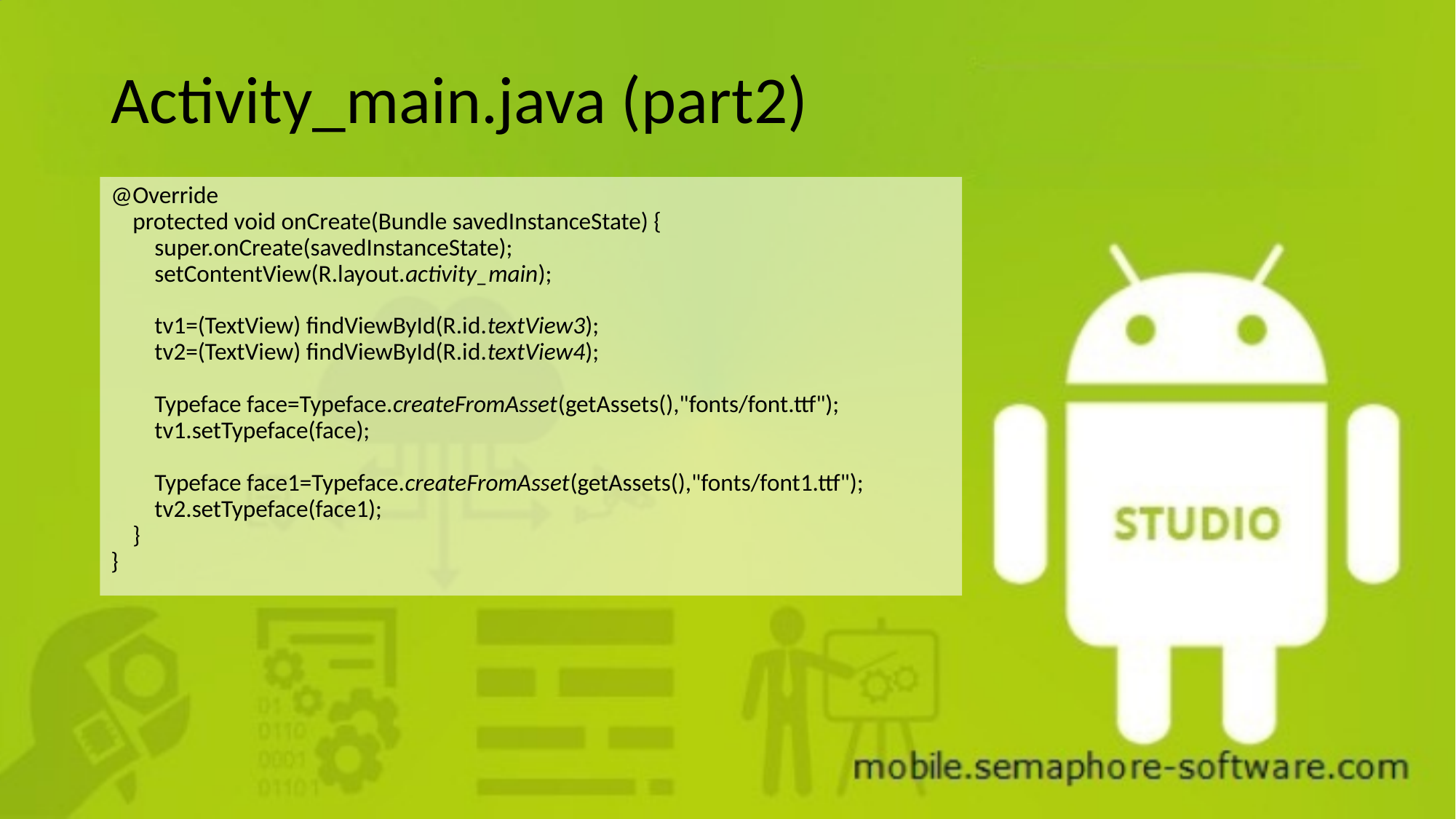

# Activity_main.java (part2)
@Override
    protected void onCreate(Bundle savedInstanceState) {
        super.onCreate(savedInstanceState);
        setContentView(R.layout.activity_main);
        tv1=(TextView) findViewById(R.id.textView3);
        tv2=(TextView) findViewById(R.id.textView4);
        Typeface face=Typeface.createFromAsset(getAssets(),"fonts/font.ttf");
        tv1.setTypeface(face);
        Typeface face1=Typeface.createFromAsset(getAssets(),"fonts/font1.ttf");
        tv2.setTypeface(face1);
    }
}